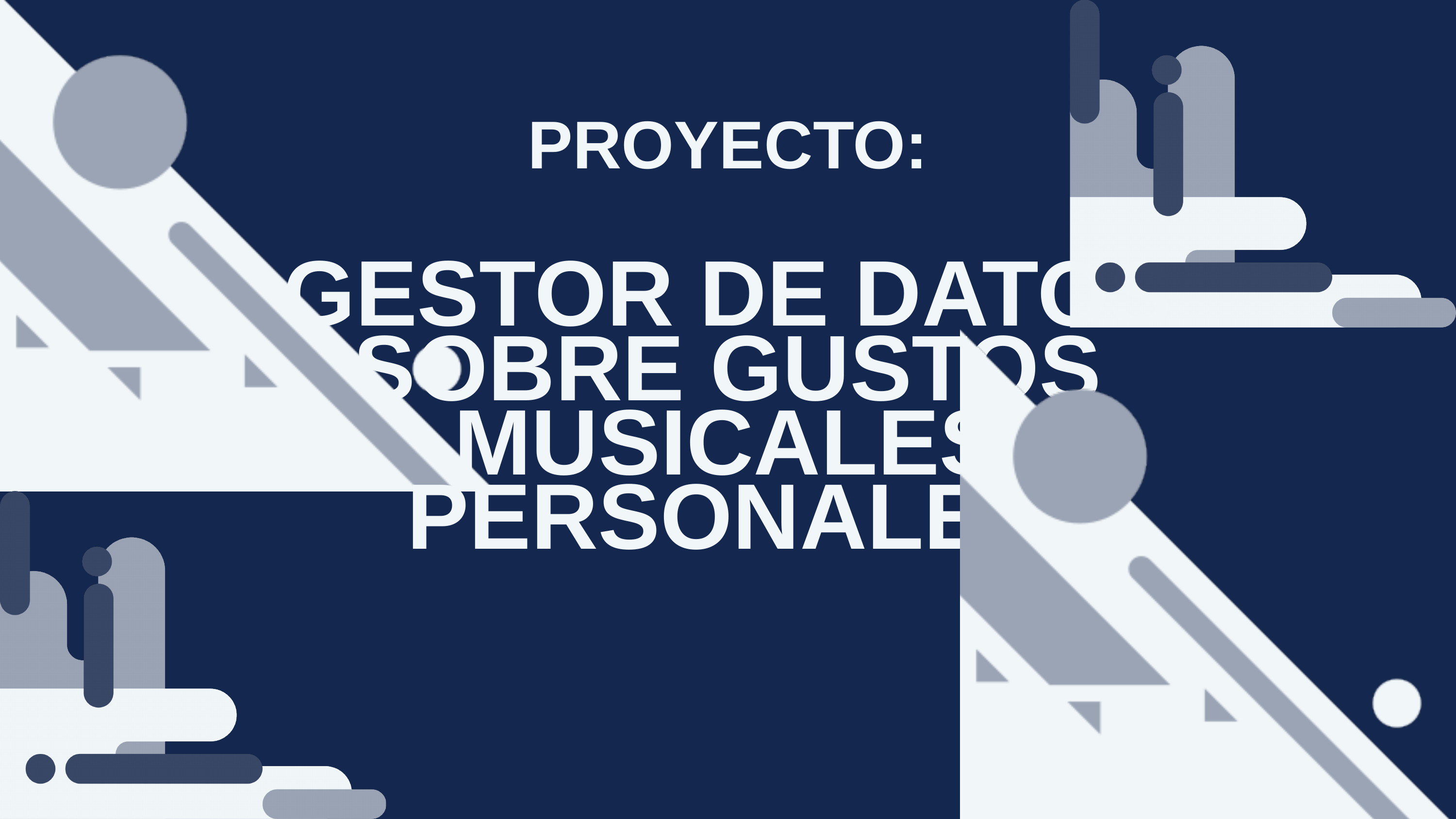

PROYECTO:

GESTOR DE DATOS SOBRE GUSTOS MUSICALES PERSONALES